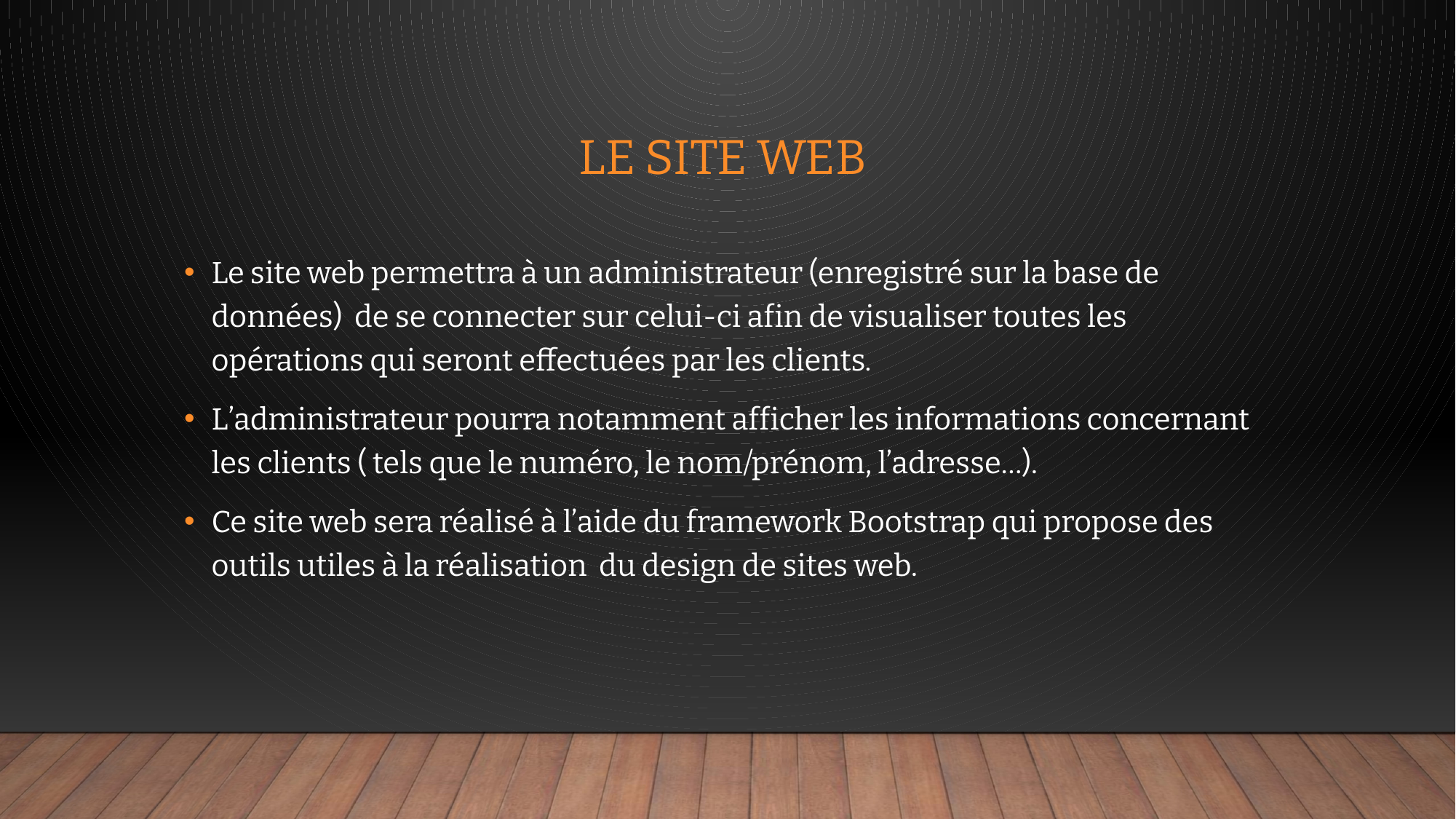

# Le SITE WEB
Le site web permettra à un administrateur (enregistré sur la base de données)  de se connecter sur celui-ci afin de visualiser toutes les opérations qui seront effectuées par les clients.
L’administrateur pourra notamment afficher les informations concernant les clients ( tels que le numéro, le nom/prénom, l’adresse…).
Ce site web sera réalisé à l’aide du framework Bootstrap qui propose des outils utiles à la réalisation  du design de sites web.